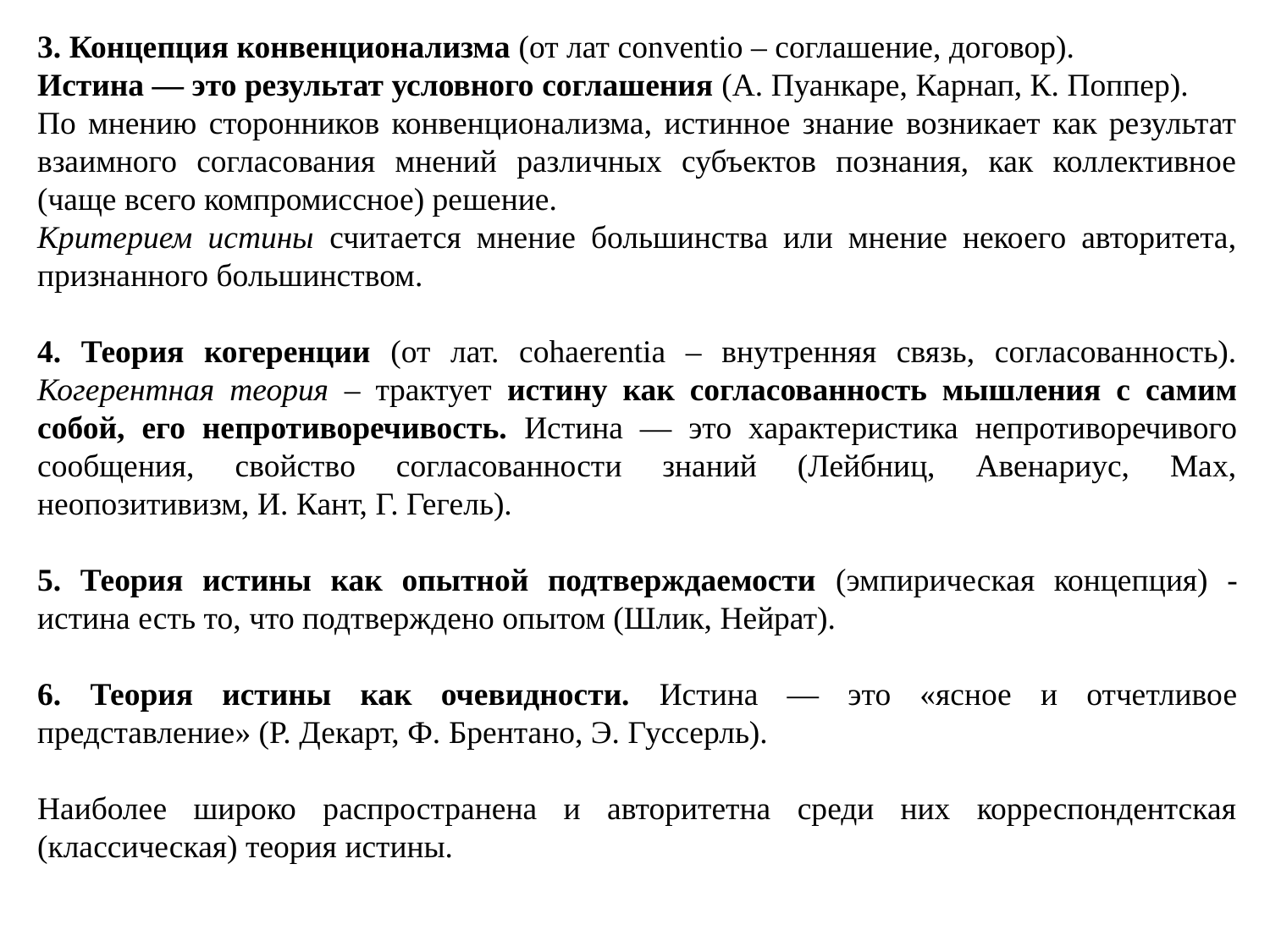

3. Концепция конвенционализма (от лат conventio – соглашение, договор).
Истина — это результат условного соглашения (А. Пуанкаре, Карнап, К. Поппер).
По мнению сторонников конвенционализма, истинное знание возникает как результат взаимного согласования мнений различных субъектов познания, как коллективное (чаще всего компромиссное) решение.
Критерием истины считается мнение большинства или мнение некоего авторитета, признанного большинством.

4. Теория когеренции (от лат. cohaerentia – внутренняя связь, согласованность). Когерентная теория – трактует истину как согласованность мышления с самим собой, его непротиворечивость. Истина — это характеристика непротиворечивого сообщения, свойство согласованности знаний (Лейбниц, Авенариус, Мах, неопозитивизм, И. Кант, Г. Гегель).

5. Теория истины как опытной подтверждаемости (эмпирическая концеп­ция) - истина есть то, что подтверждено опытом (Шлик, Нейрат).

6. Теория истины как очевидности. Истина — это «ясное и отчетливое представление» (Р. Декарт, Ф. Брентано, Э. Гуссерль).

Наиболее широко распространена и авторитетна среди них корреспондентская (классическая) теория истины.